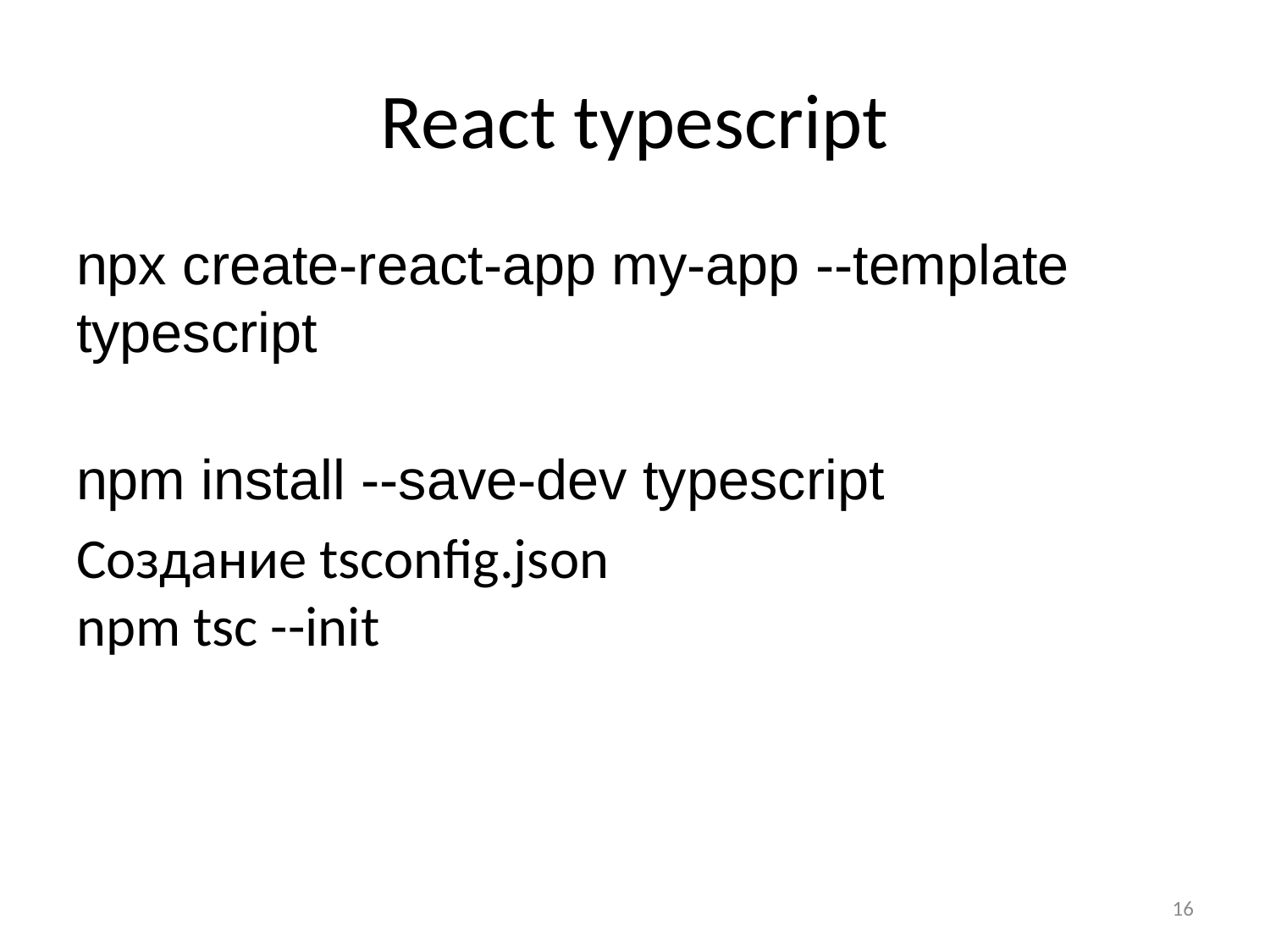

# React typescript
npx create-react-app my-app --template typescript

npm install --save-dev typescript
Создание tsconfig.json
npm tsc --init
16